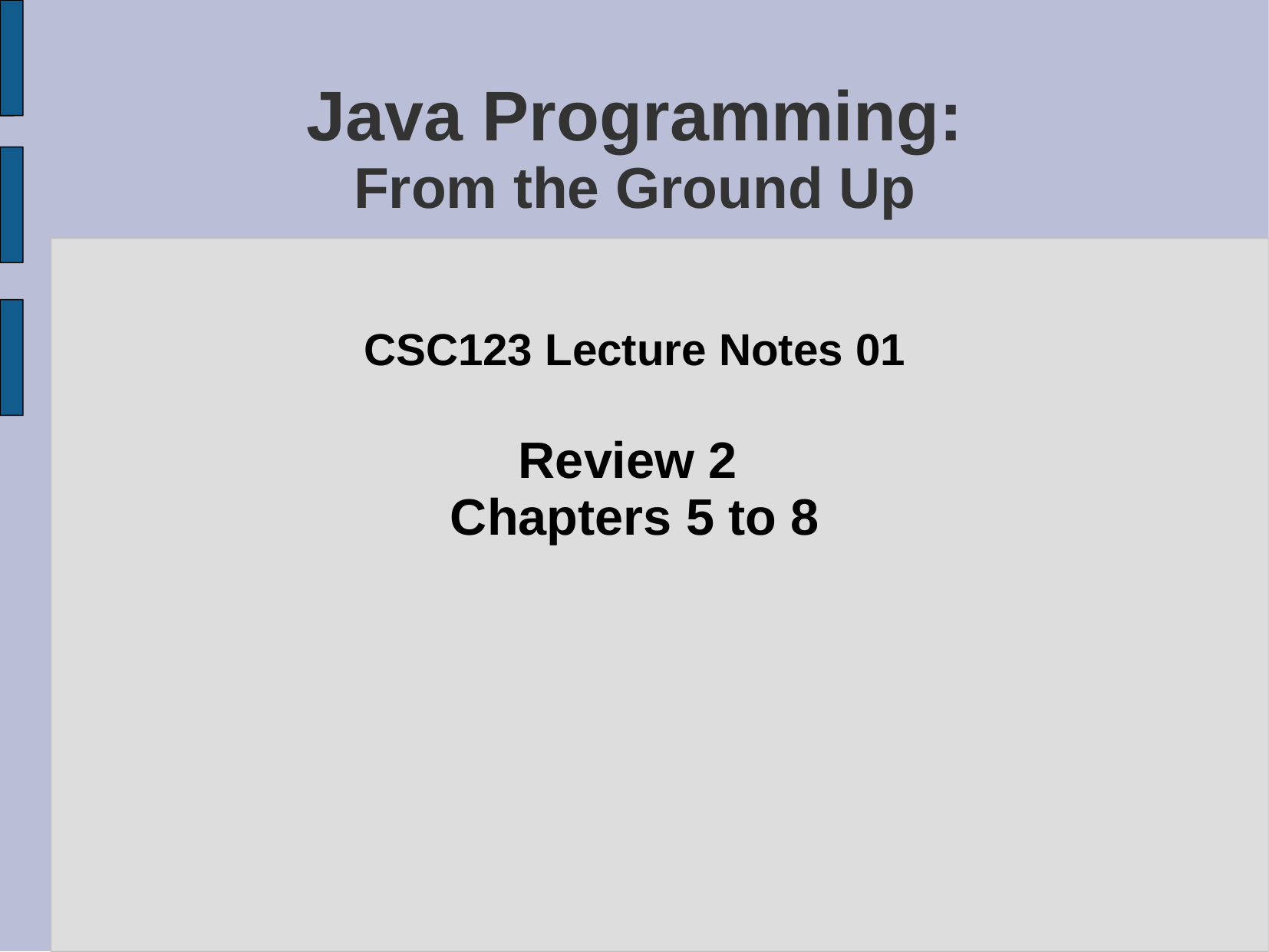

# Java Programming: From the Ground Up

CSC123 Lecture Notes 01

Review 2
Chapters 5 to 8